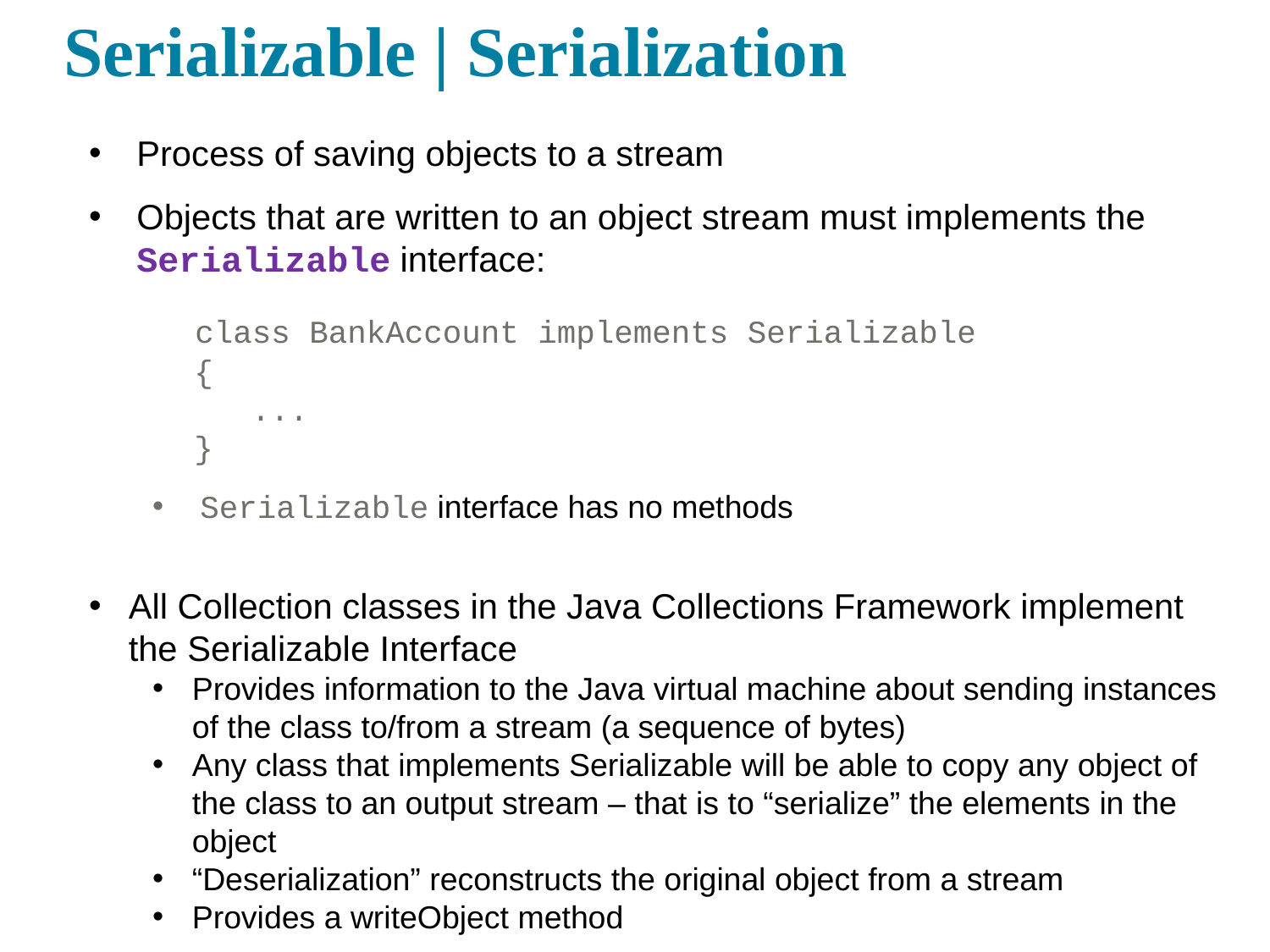

Serializable | Serialization
Process of saving objects to a stream
Objects that are written to an object stream must implements the Serializable interface:
	 class BankAccount implements Serializable
 {
    ...
 }
Serializable interface has no methods

All Collection classes in the Java Collections Framework implement the Serializable Interface
Provides information to the Java virtual machine about sending instances of the class to/from a stream (a sequence of bytes)
Any class that implements Serializable will be able to copy any object of the class to an output stream – that is to “serialize” the elements in the object
“Deserialization” reconstructs the original object from a stream
Provides a writeObject method